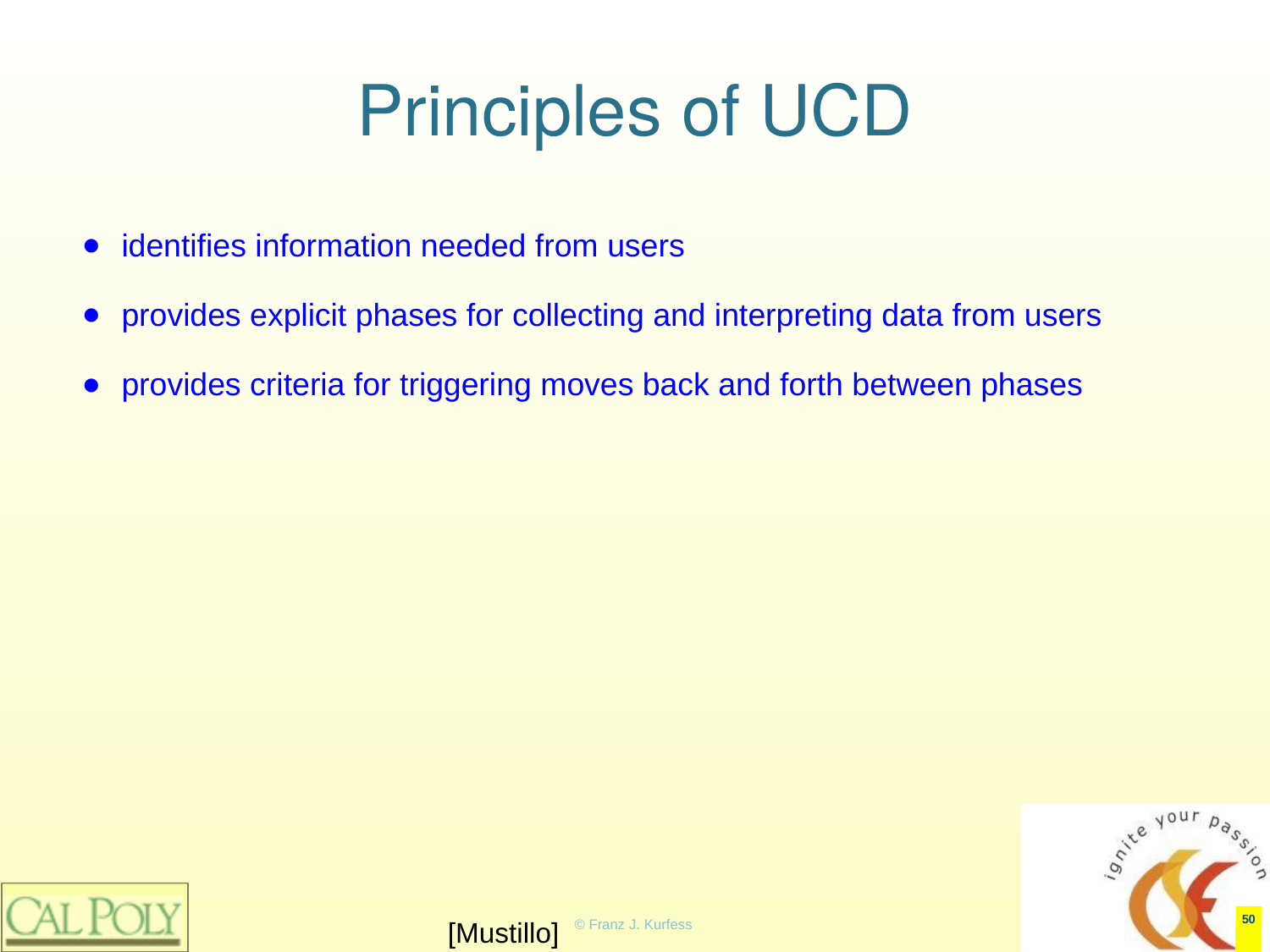

# Principles of UCD
identifies information needed from users
provides explicit phases for collecting and interpreting data from users
provides criteria for triggering moves back and forth between phases
50
[Mustillo]